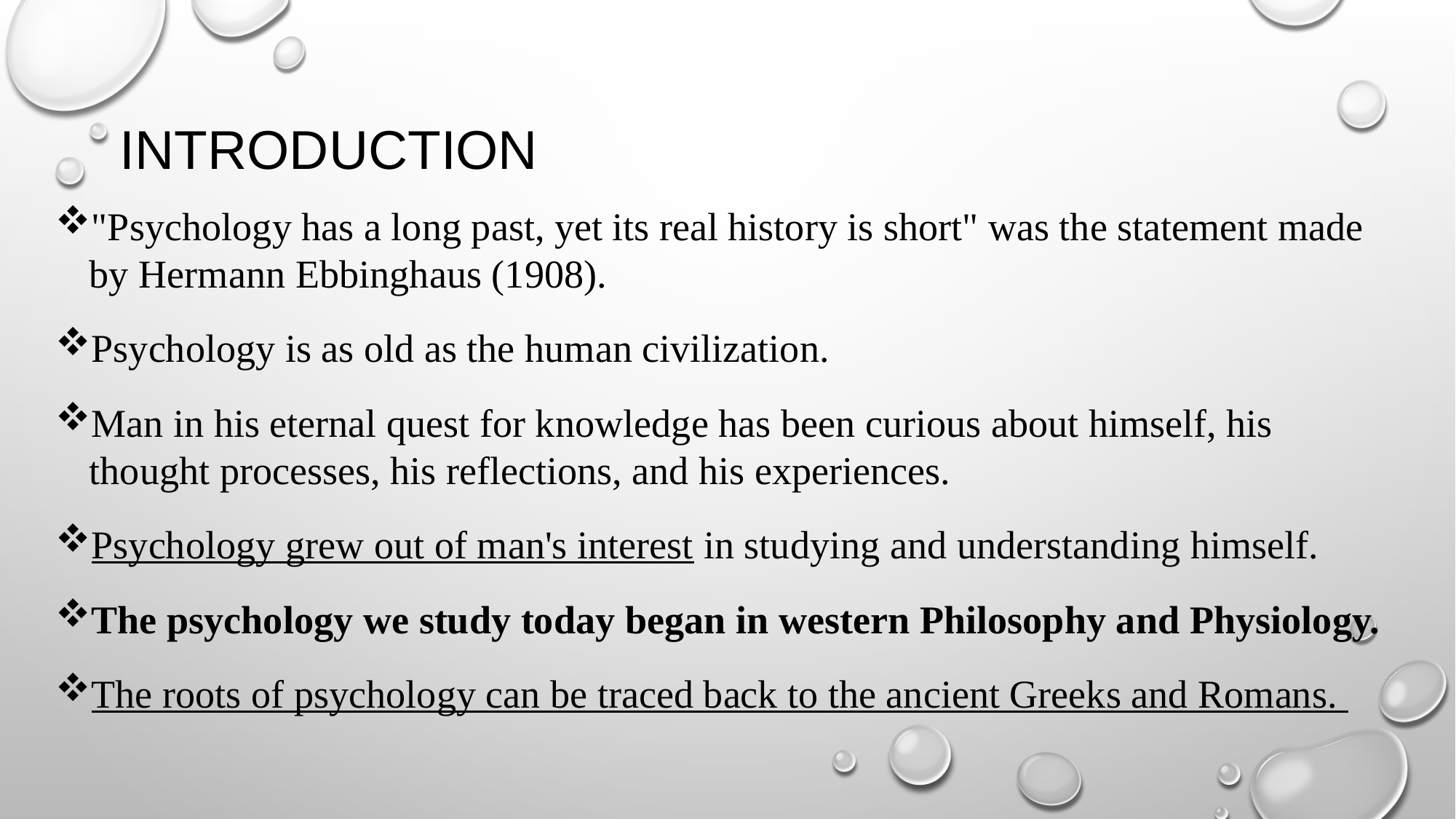

# Introduction
"Psychology has a long past, yet its real history is short" was the statement made by Hermann Ebbinghaus (1908).
Psychology is as old as the human civilization.
Man in his eternal quest for knowledge has been curious about himself, his thought processes, his reflections, and his experiences.
Psychology grew out of man's interest in studying and understanding himself.
The psychology we study today began in western Philosophy and Physiology.
The roots of psychology can be traced back to the ancient Greeks and Romans.